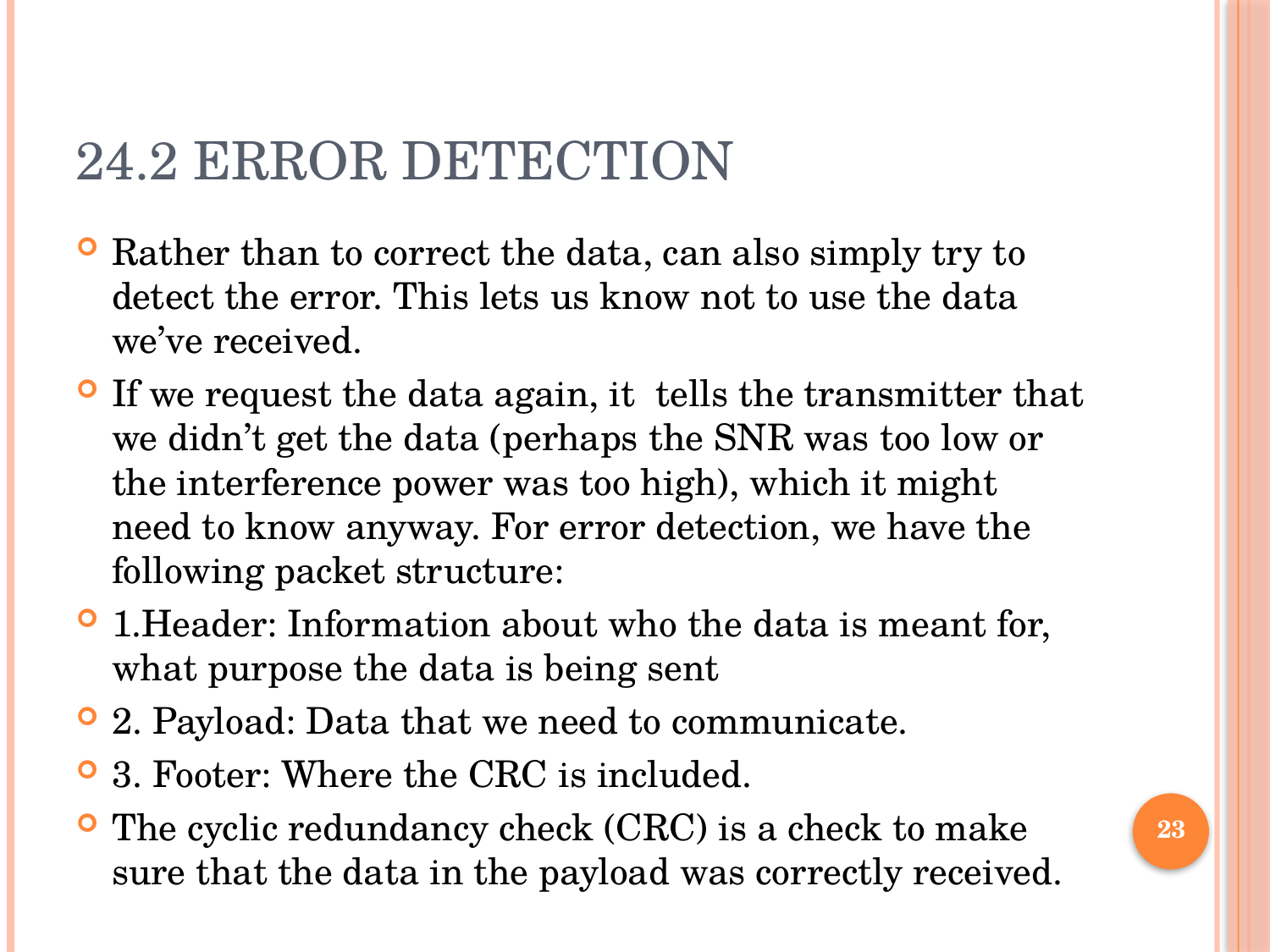

# 24.2 Error Detection
Rather than to correct the data, can also simply try to detect the error. This lets us know not to use the data we’ve received.
If we request the data again, it  tells the transmitter that we didn’t get the data (perhaps the SNR was too low or the interference power was too high), which it might need to know anyway. For error detection, we have the following packet structure:
1.Header: Information about who the data is meant for, what purpose the data is being sent
2. Payload: Data that we need to communicate.
3. Footer: Where the CRC is included.
The cyclic redundancy check (CRC) is a check to make sure that the data in the payload was correctly received.
23